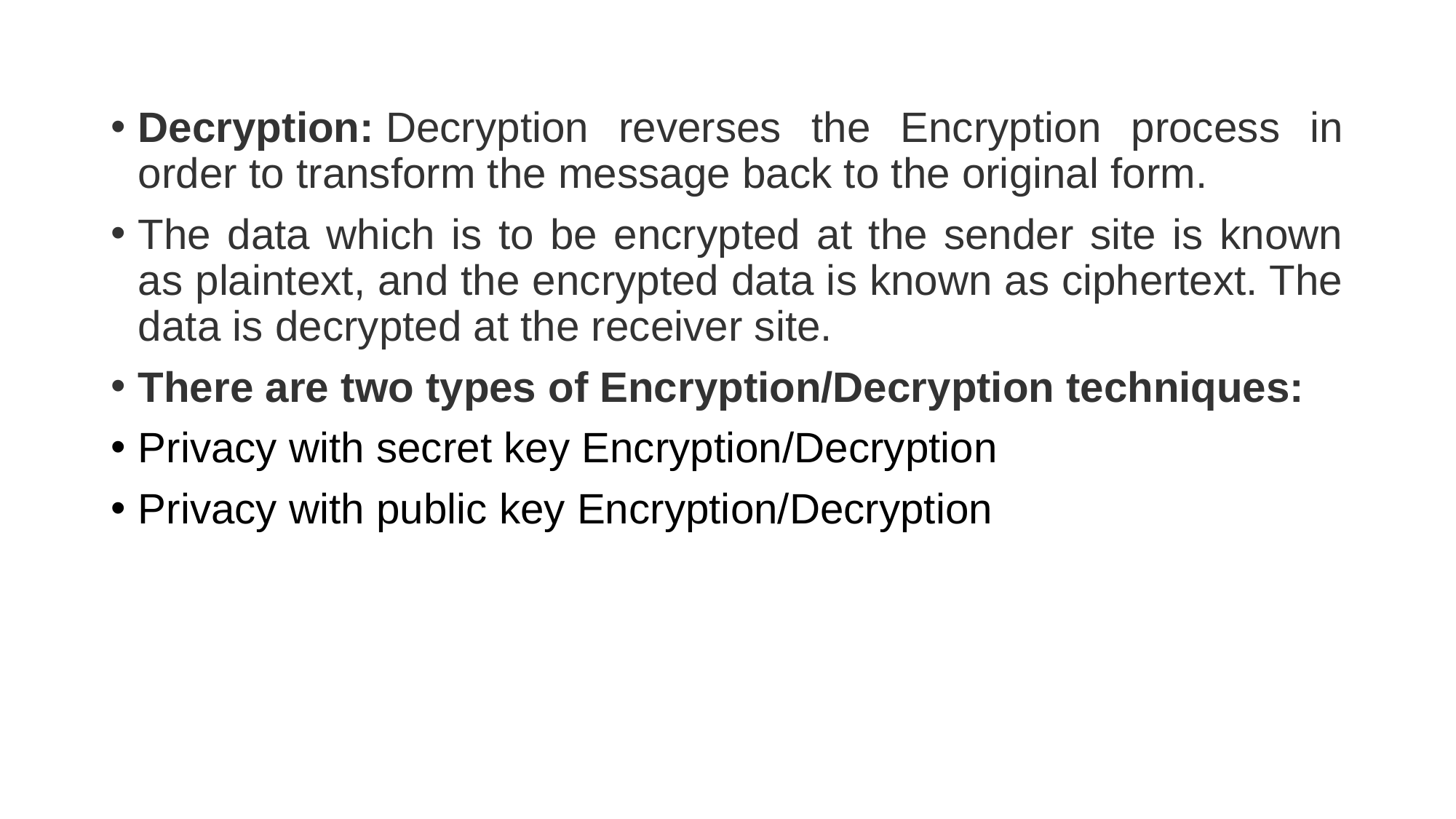

Decryption: Decryption reverses the Encryption process in order to transform the message back to the original form.
The data which is to be encrypted at the sender site is known as plaintext, and the encrypted data is known as ciphertext. The data is decrypted at the receiver site.
There are two types of Encryption/Decryption techniques:
Privacy with secret key Encryption/Decryption
Privacy with public key Encryption/Decryption